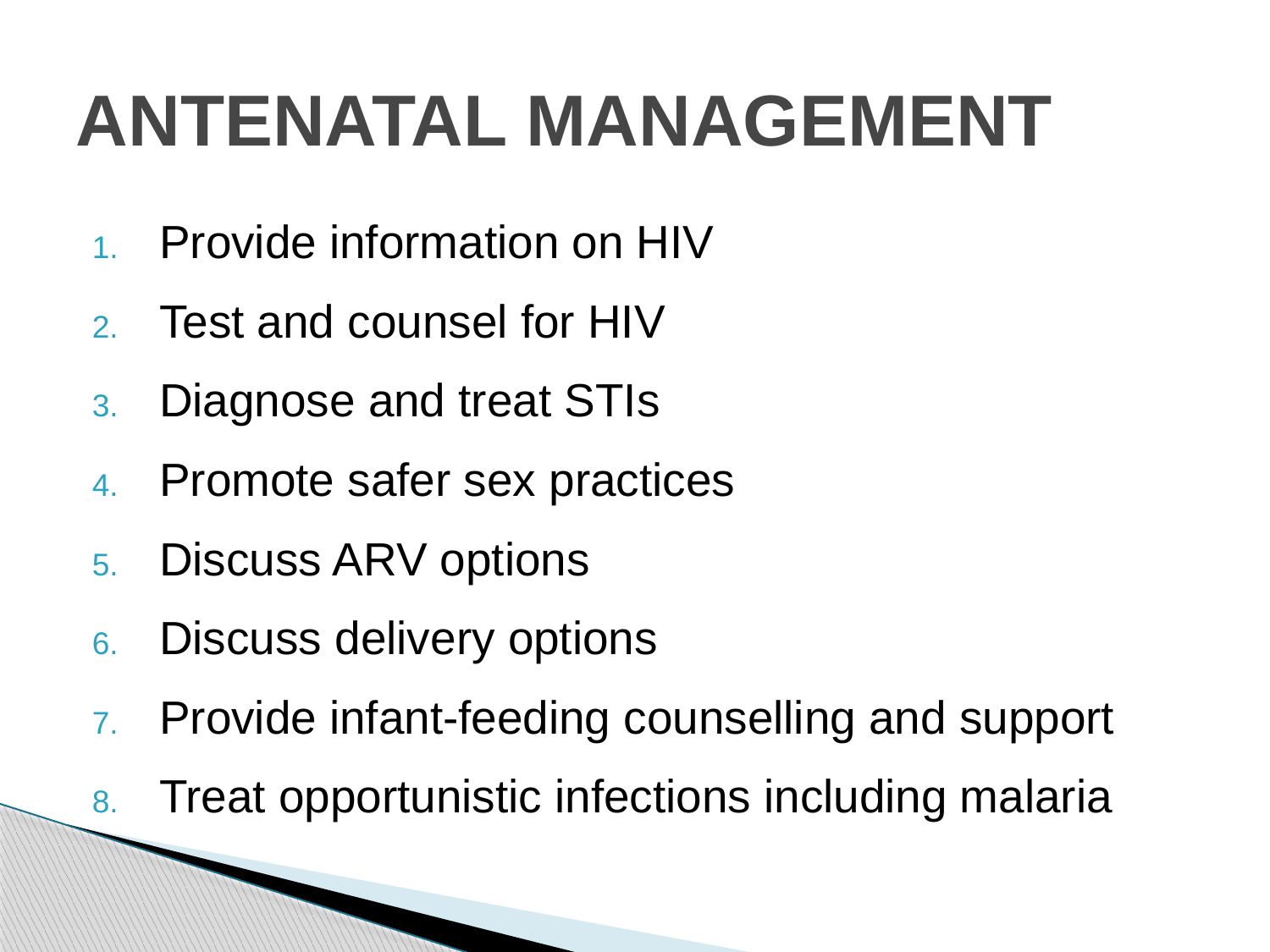

# ANTENATAL MANAGEMENT
Provide information on HIV
Test and counsel for HIV
Diagnose and treat STIs
Promote safer sex practices
Discuss ARV options
Discuss delivery options
Provide infant-feeding counselling and support
Treat opportunistic infections including malaria